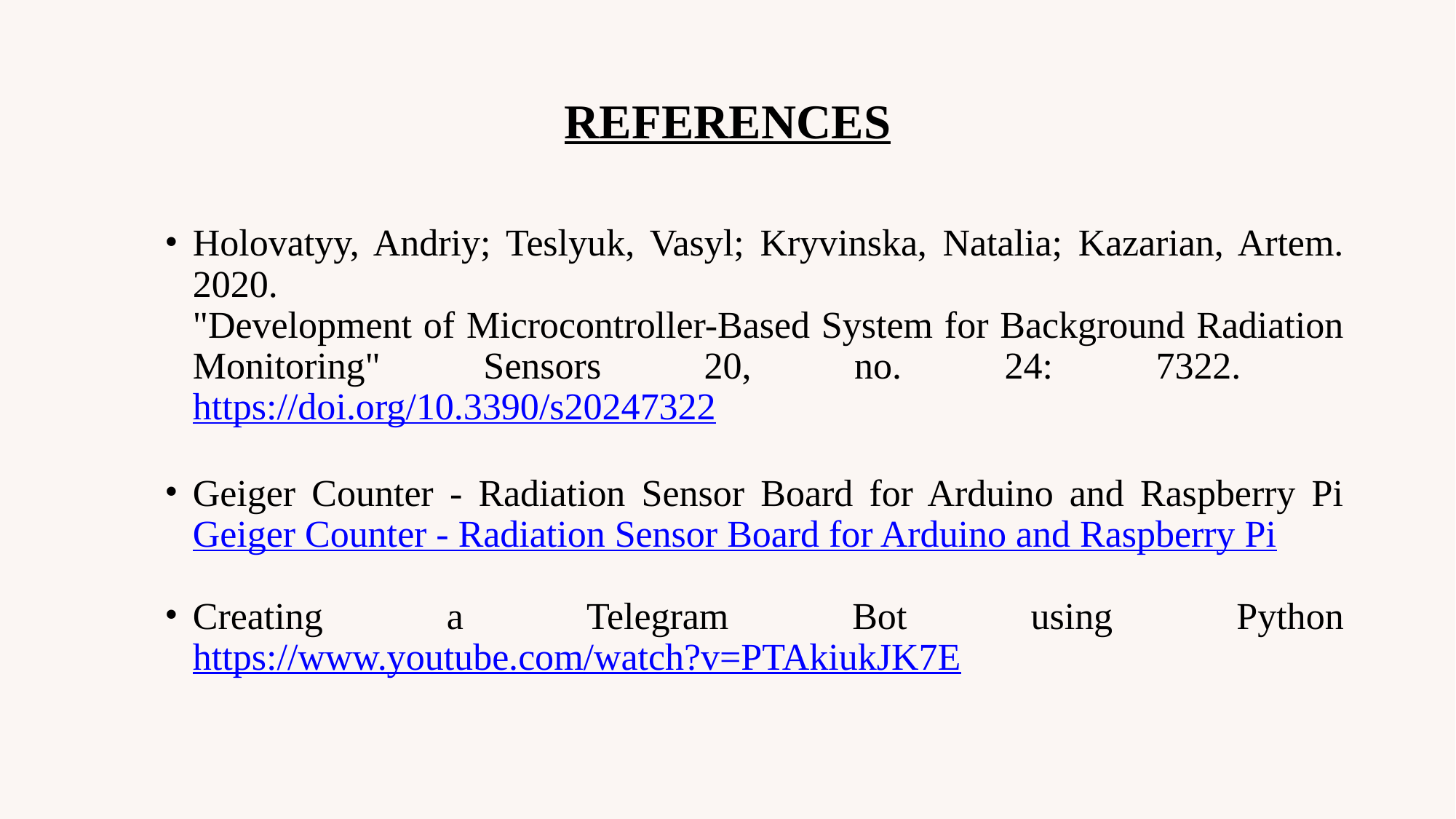

REFERENCES
Holovatyy, Andriy; Teslyuk, Vasyl; Kryvinska, Natalia; Kazarian, Artem. 2020.
"Development of Microcontroller-Based System for Background Radiation Monitoring" Sensors 20, no. 24: 7322.
https://doi.org/10.3390/s20247322
Geiger Counter - Radiation Sensor Board for Arduino and Raspberry Pi
Geiger Counter - Radiation Sensor Board for Arduino and Raspberry Pi
Creating a Telegram Bot using Python
https://www.youtube.com/watch?v=PTAkiukJK7E